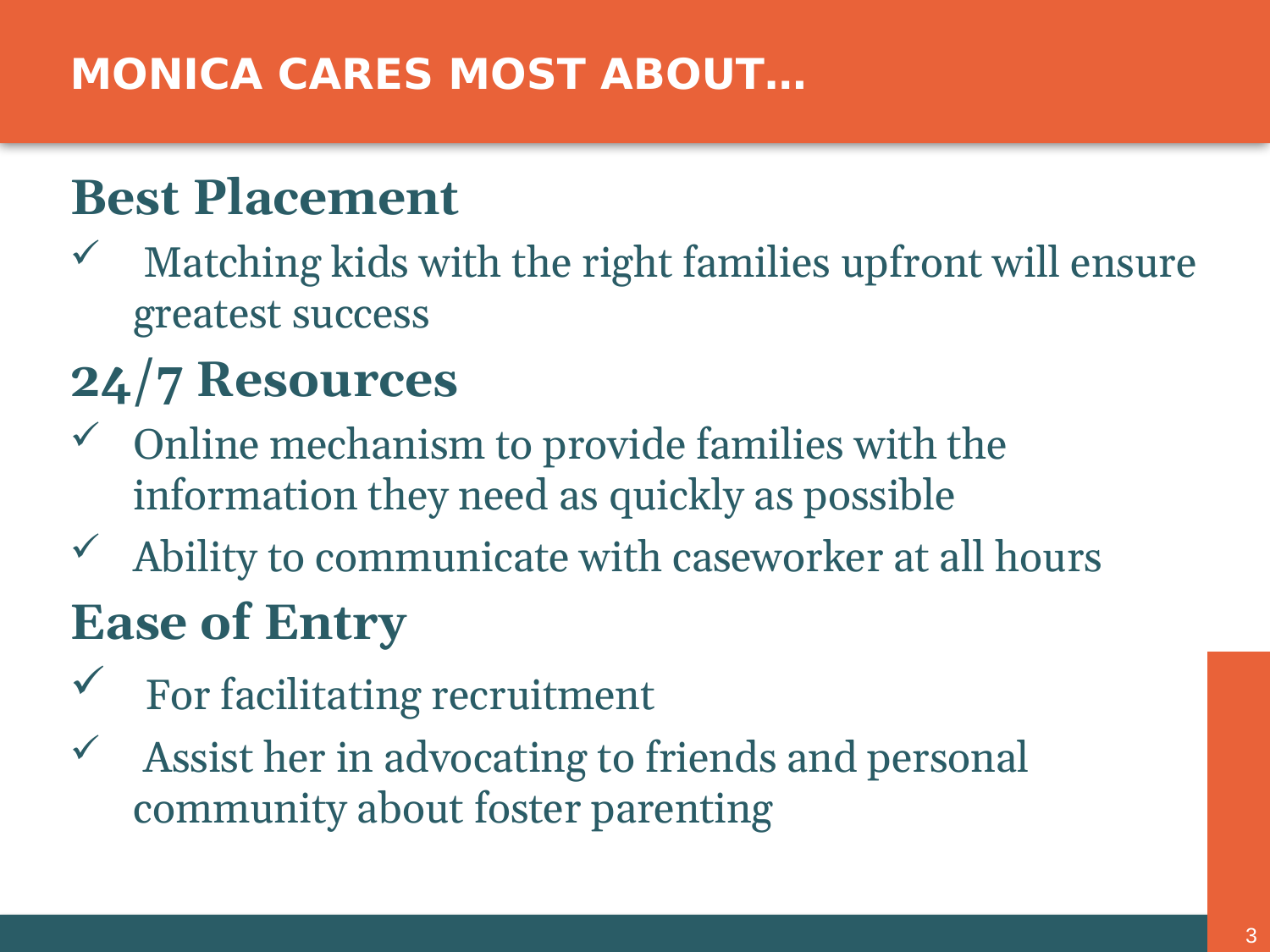

# Monica cares most about…
Best Placement
 Matching kids with the right families upfront will ensure greatest success
24/7 Resources
Online mechanism to provide families with the information they need as quickly as possible
Ability to communicate with caseworker at all hours
Ease of Entry
 For facilitating recruitment
 Assist her in advocating to friends and personal community about foster parenting

3